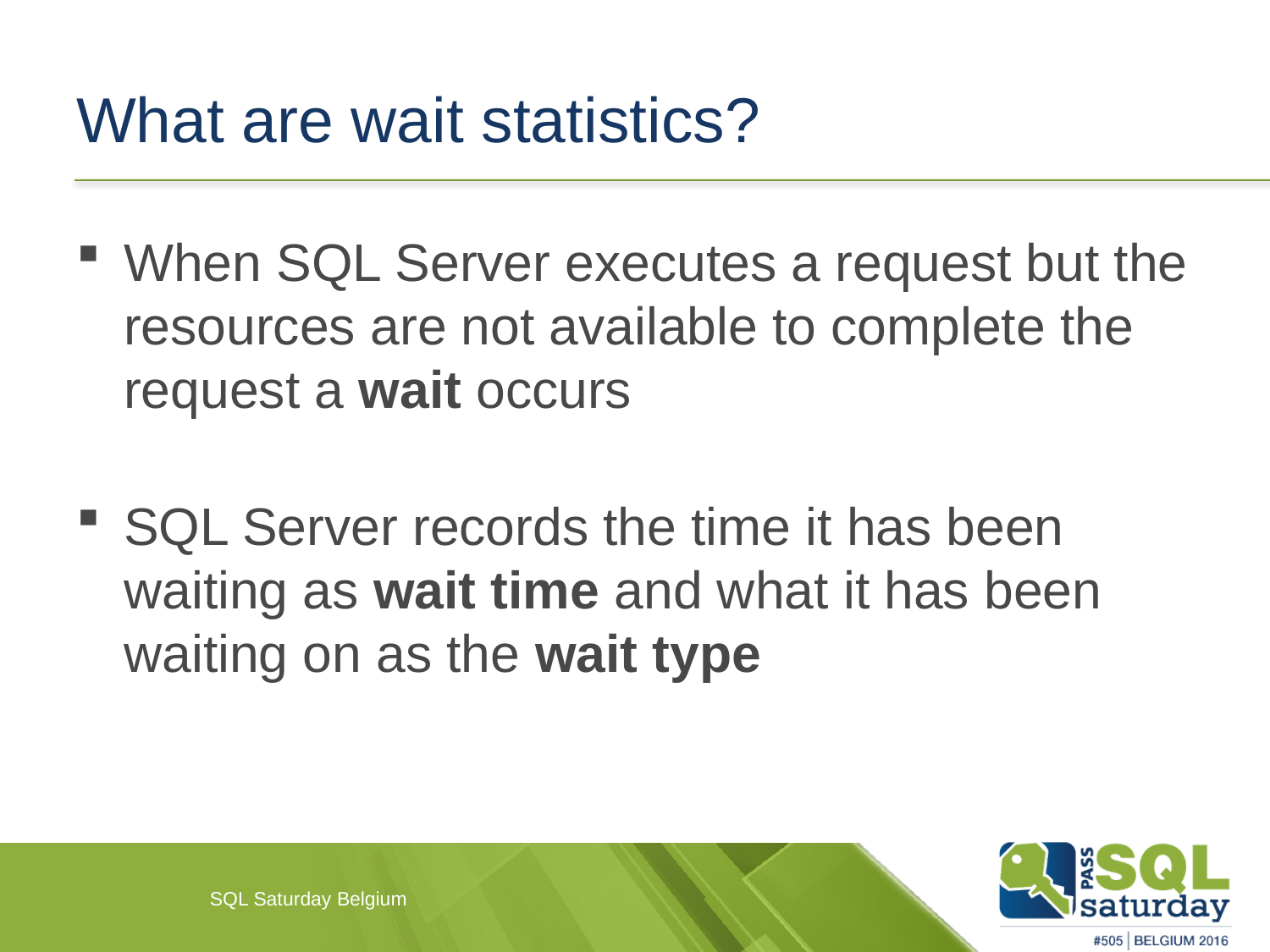

# What are wait statistics?
When SQL Server executes a request but the resources are not available to complete the request a wait occurs
SQL Server records the time it has been waiting as wait time and what it has been waiting on as the wait type

SQL Saturday Belgium